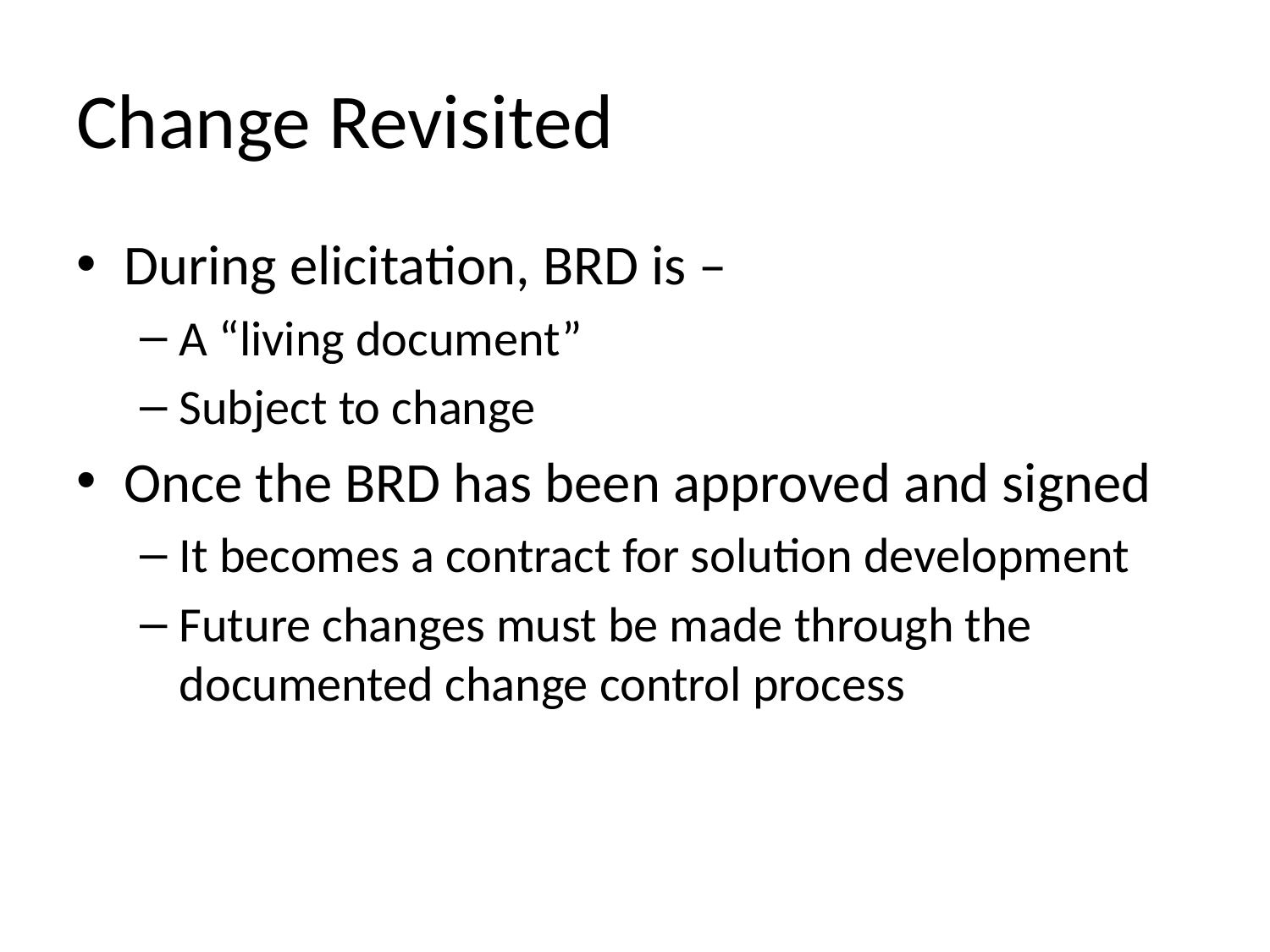

# Change Revisited
During elicitation, BRD is –
A “living document”
Subject to change
Once the BRD has been approved and signed
It becomes a contract for solution development
Future changes must be made through the documented change control process